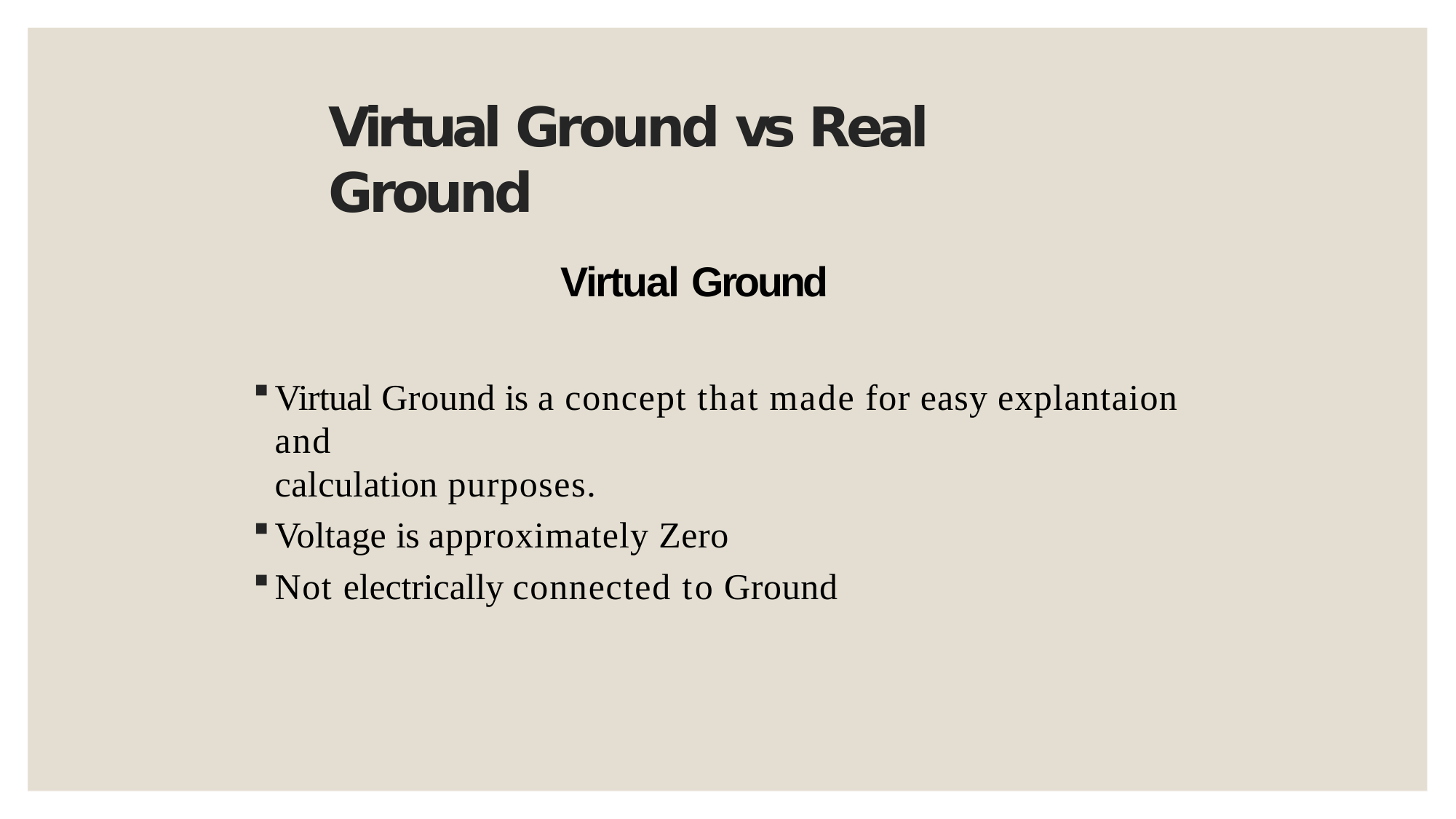

# Virtual Ground vs Real Ground
Virtual Ground

Virtual Ground is a concept that made for easy explantaion and
calculation purposes.
Voltage is approximately Zero
Not electrically connected to Ground